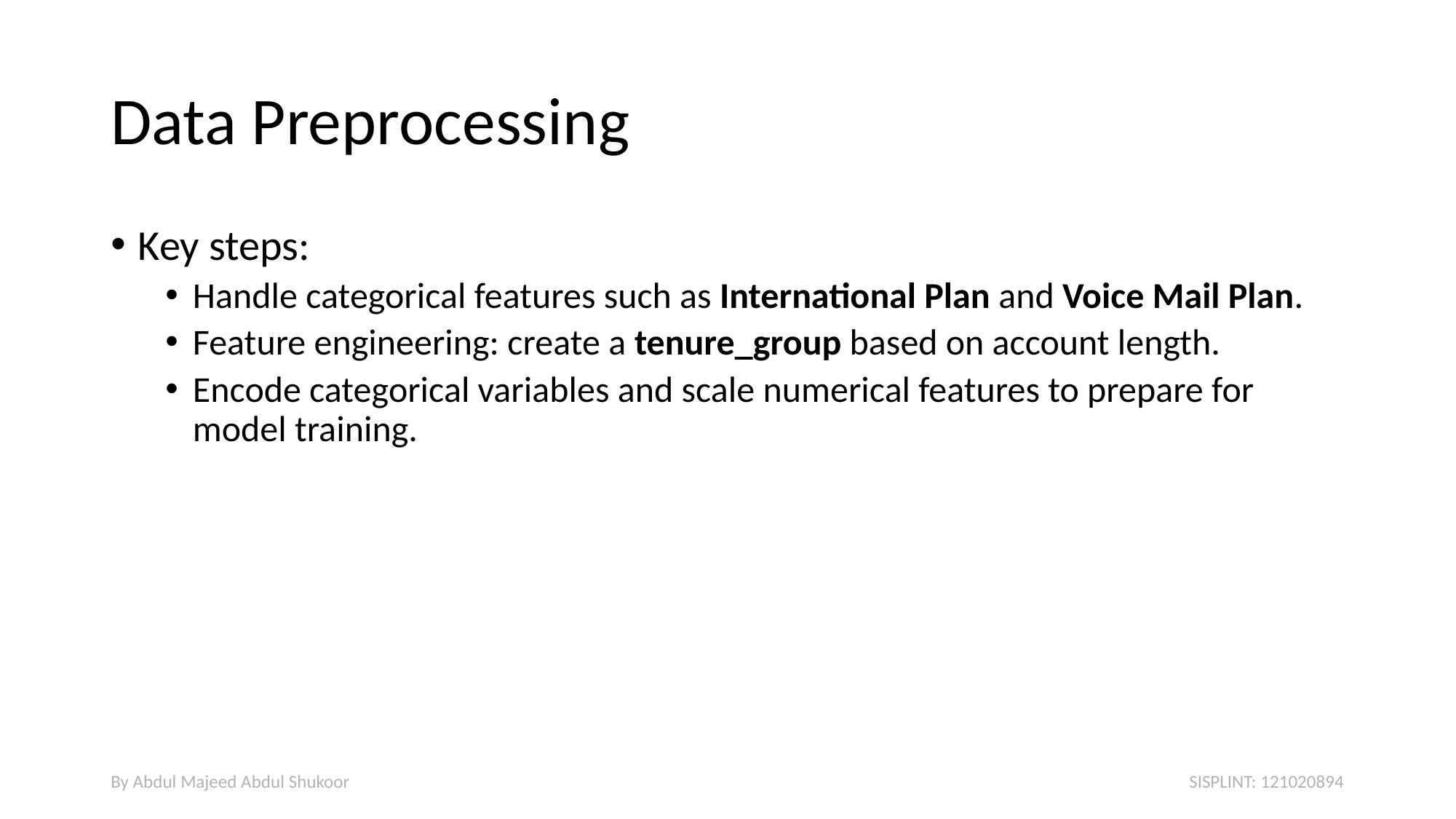

# Data Preprocessing
Key steps:
Handle categorical features such as International Plan and Voice Mail Plan.
Feature engineering: create a tenure_group based on account length.
Encode categorical variables and scale numerical features to prepare for model training.
By Abdul Majeed Abdul Shukoor
SISPLINT: 121020894